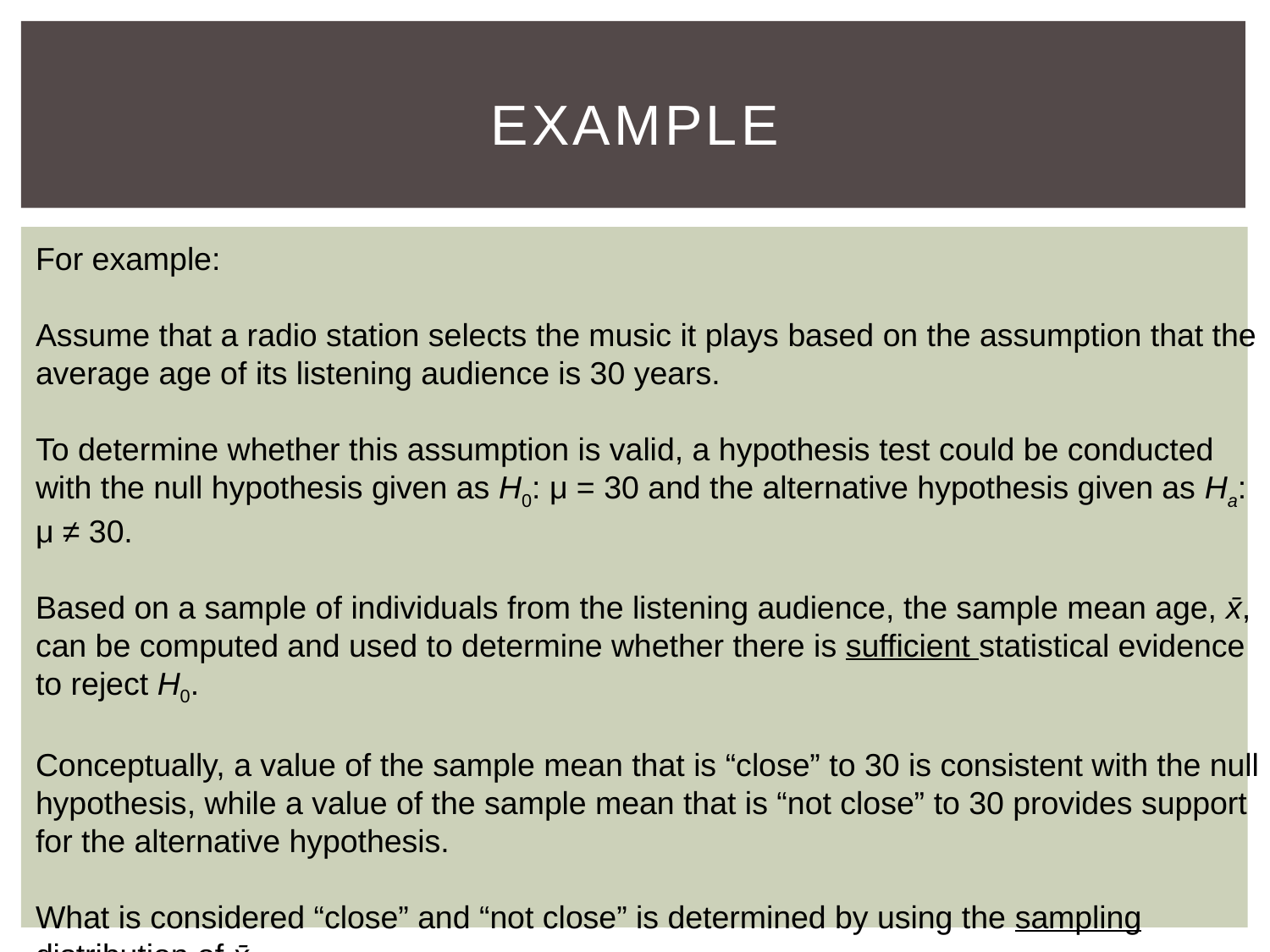

# Example
For example:

Assume that a radio station selects the music it plays based on the assumption that the average age of its listening audience is 30 years.

To determine whether this assumption is valid, a hypothesis test could be conducted with the null hypothesis given as H0: μ = 30 and the alternative hypothesis given as Ha: μ ≠ 30.

Based on a sample of individuals from the listening audience, the sample mean age, x̄, can be computed and used to determine whether there is sufficient statistical evidence to reject H0.

Conceptually, a value of the sample mean that is “close” to 30 is consistent with the null hypothesis, while a value of the sample mean that is “not close” to 30 provides support for the alternative hypothesis.

What is considered “close” and “not close” is determined by using the sampling distribution of x̄.